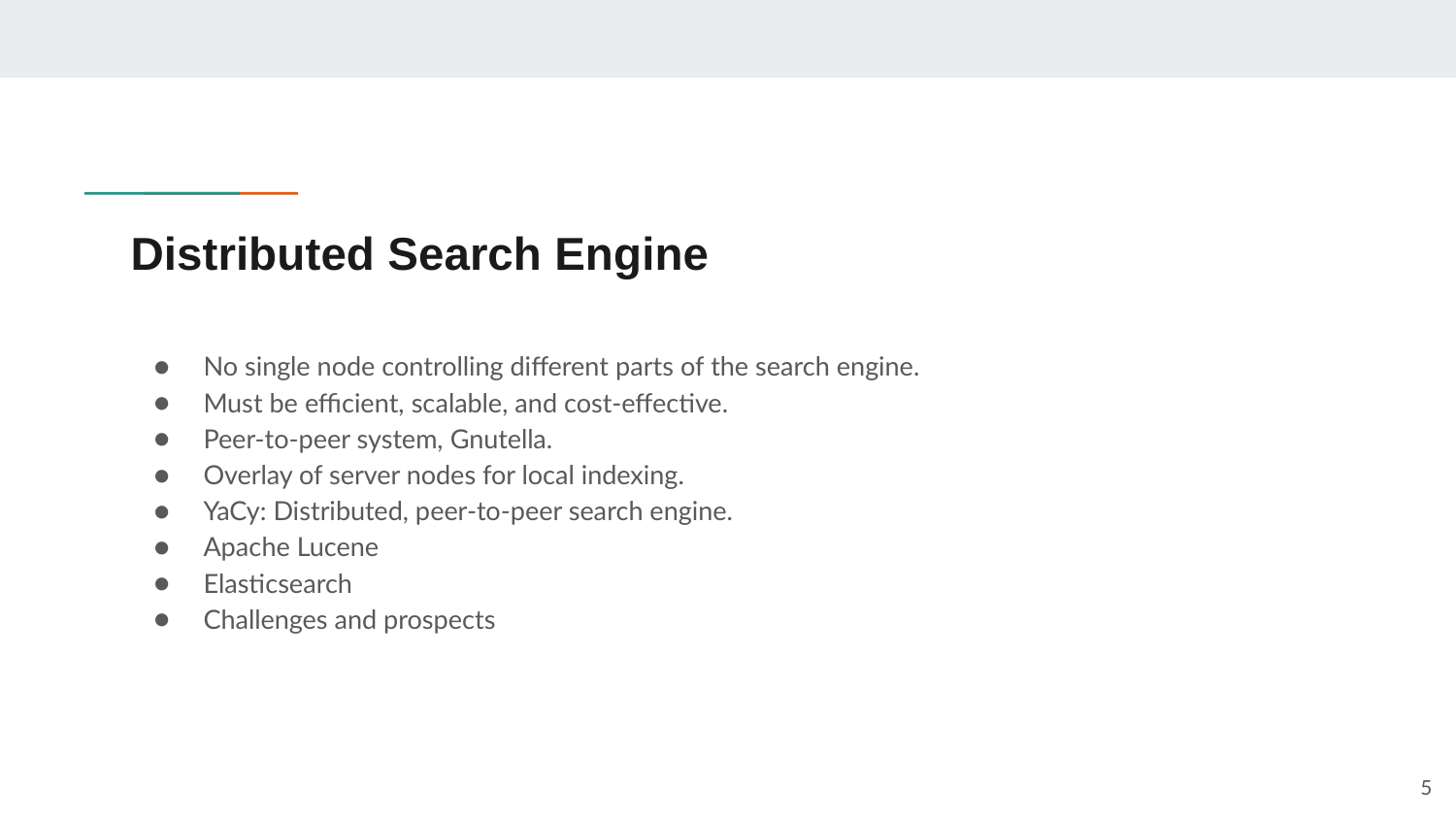

# Distributed Search Engine
No single node controlling different parts of the search engine.
Must be efficient, scalable, and cost-effective.
Peer-to-peer system, Gnutella.
Overlay of server nodes for local indexing.
YaCy: Distributed, peer-to-peer search engine.
Apache Lucene
Elasticsearch
Challenges and prospects
5